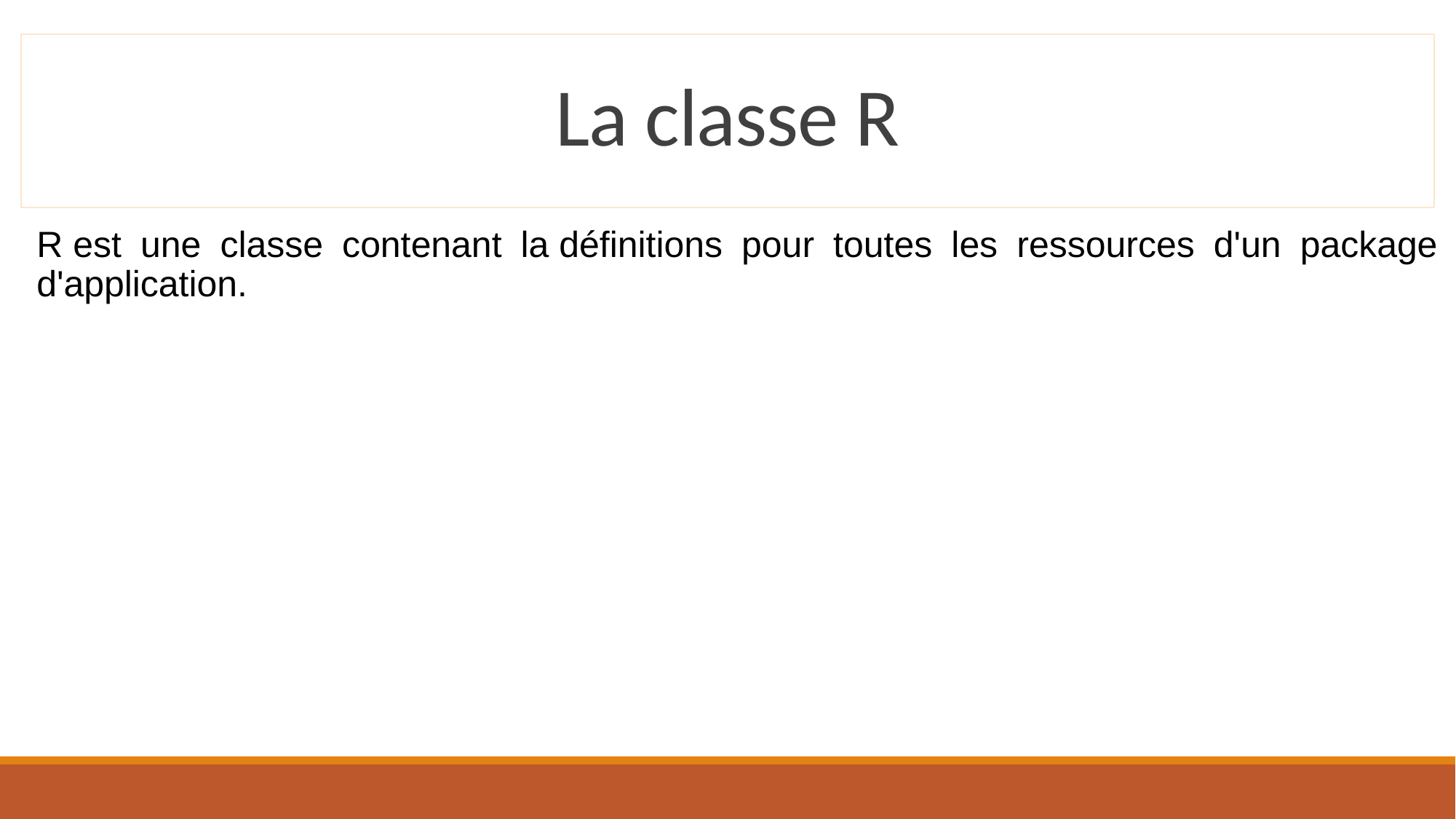

# La classe R
R est une classe contenant la définitions pour toutes les ressources d'un package d'application.